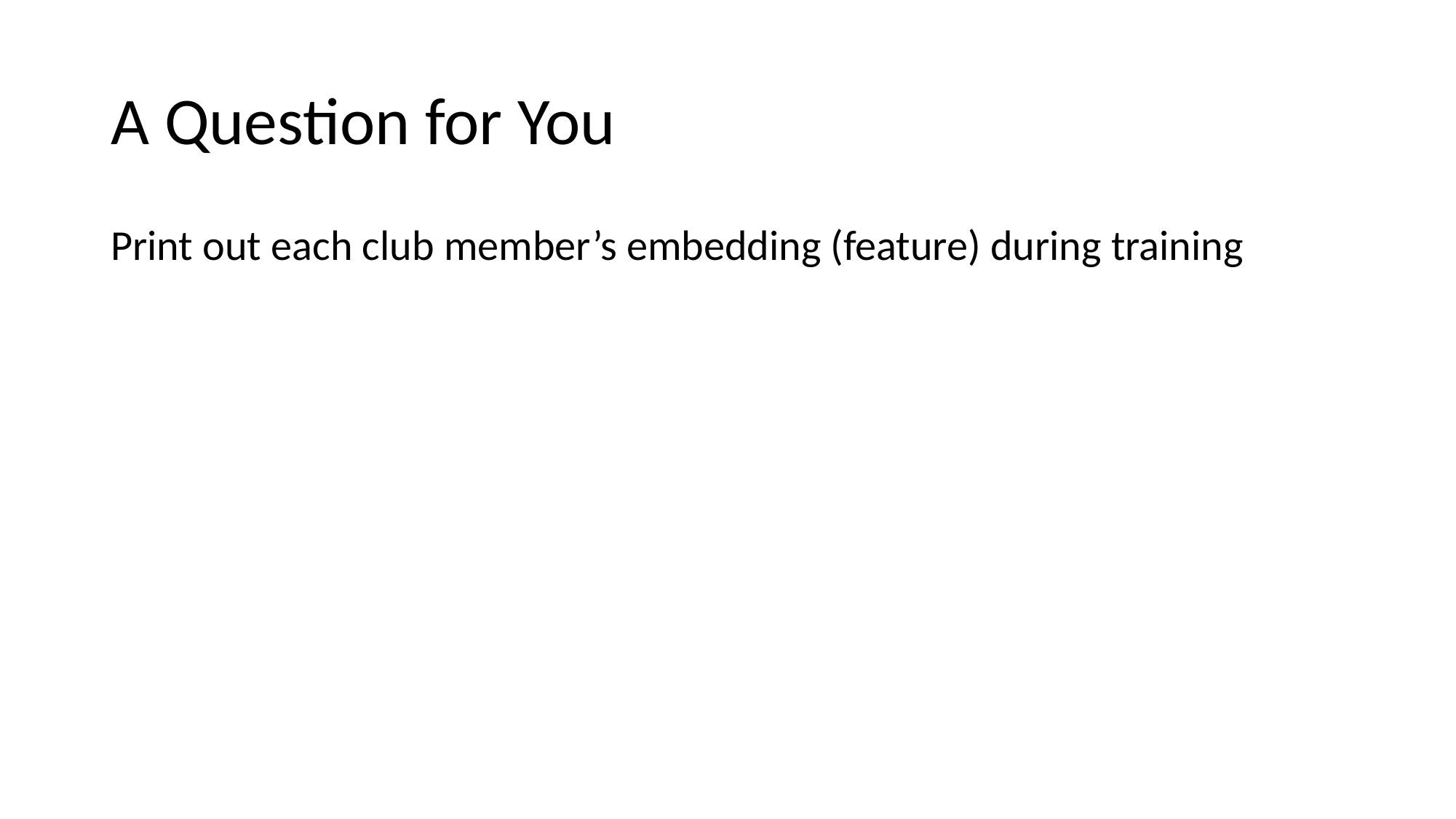

# A Question for You
Print out each club member’s embedding (feature) during training